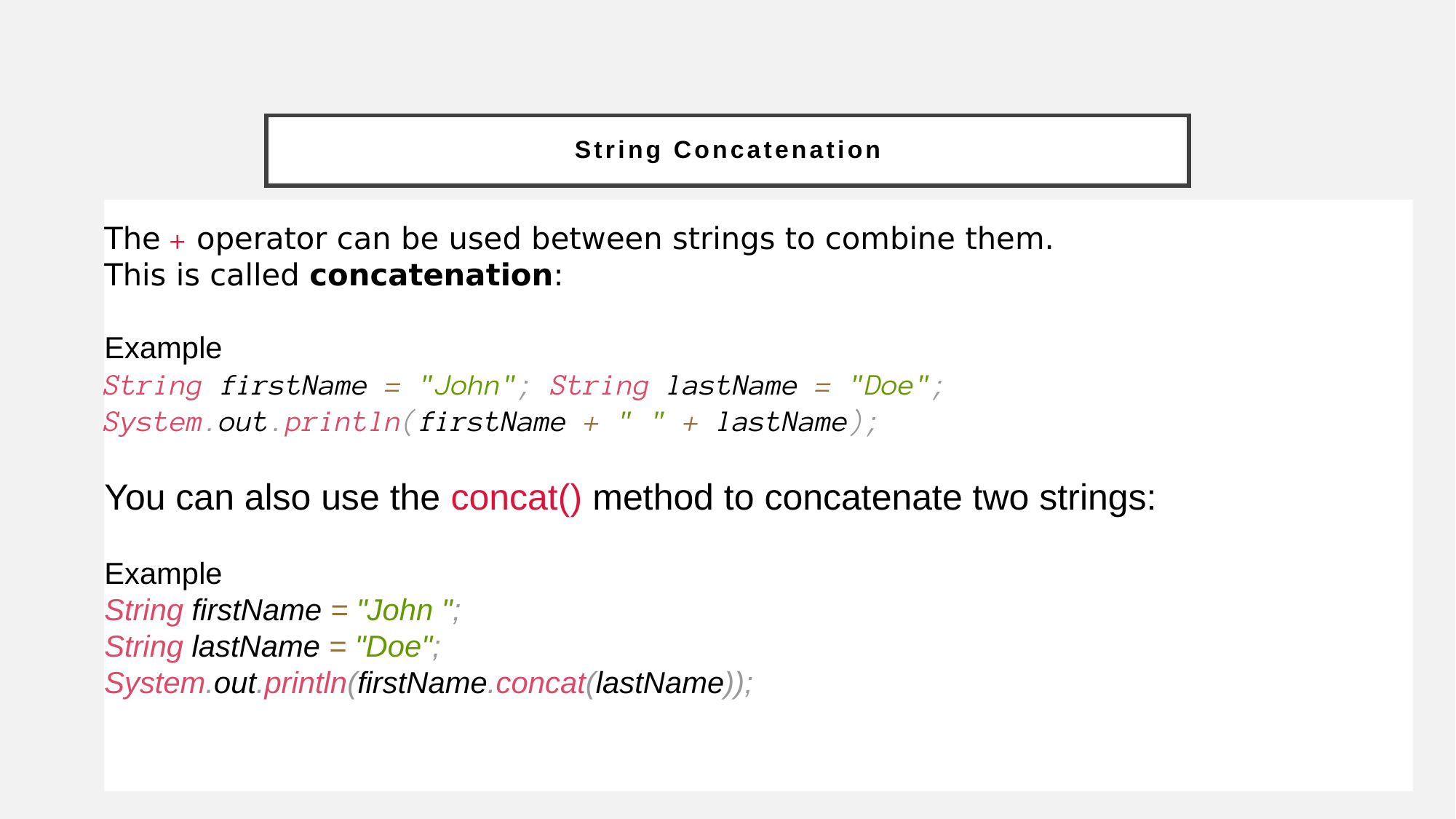

# String Concatenation
The + operator can be used between strings to combine them.
This is called concatenation:

Example
String firstName = "John"; String lastName = "Doe"; System.out.println(firstName + " " + lastName);
Run example
You can also use the concat() method to concatenate two strings:

Example
String firstName = "John ";
String lastName = "Doe";
System.out.println(firstName.concat(lastName));